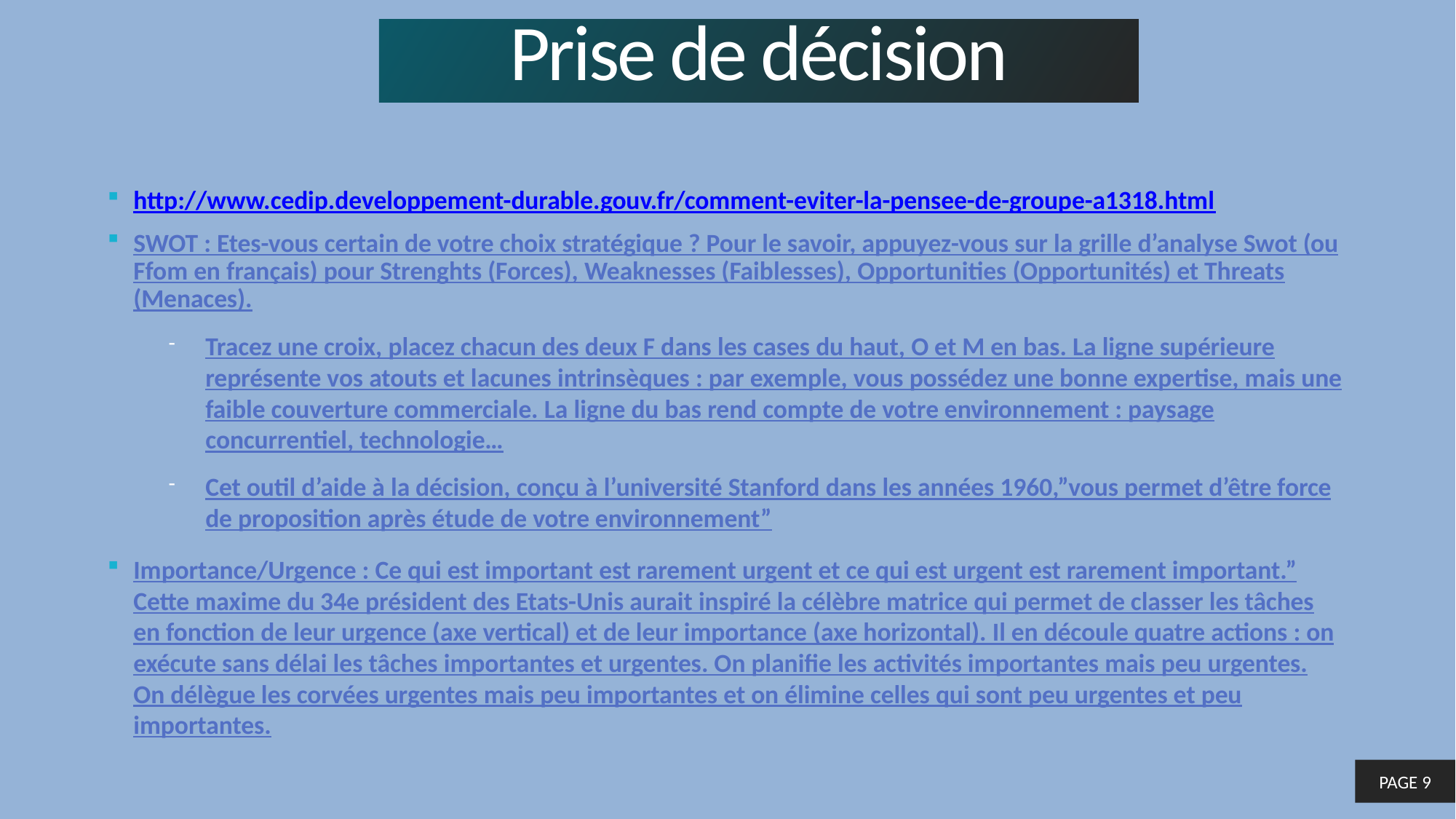

Prise de décision

http://www.cedip.developpement-durable.gouv.fr/comment-eviter-la-pensee-de-groupe-a1318.html
SWOT : Etes-vous certain de votre choix stratégique ? Pour le savoir, appuyez-vous sur la grille d’analyse Swot (ou Ffom en français) pour Strenghts (Forces), Weaknesses (Faiblesses), Opportunities (Opportunités) et Threats (Menaces).
Tracez une croix, placez chacun des deux F dans les cases du haut, O et M en bas. La ligne supérieure représente vos atouts et lacunes intrinsèques : par exemple, vous possédez une bonne expertise, mais une faible couverture commerciale. La ligne du bas rend compte de votre environnement : paysage concurrentiel, technologie…
Cet outil d’aide à la décision, conçu à l’université Stanford dans les années 1960,”vous permet d’être force de proposition après étude de votre environnement”
Importance/Urgence : Ce qui est important est rarement urgent et ce qui est urgent est rarement important.” Cette maxime du 34e président des Etats-Unis aurait inspiré la célèbre matrice qui permet de classer les tâches en fonction de leur urgence (axe vertical) et de leur importance (axe horizontal). Il en découle quatre actions : on exécute sans délai les tâches importantes et urgentes. On planifie les activités importantes mais peu urgentes. On délègue les corvées urgentes mais peu importantes et on élimine celles qui sont peu urgentes et peu importantes.

PAGE 9